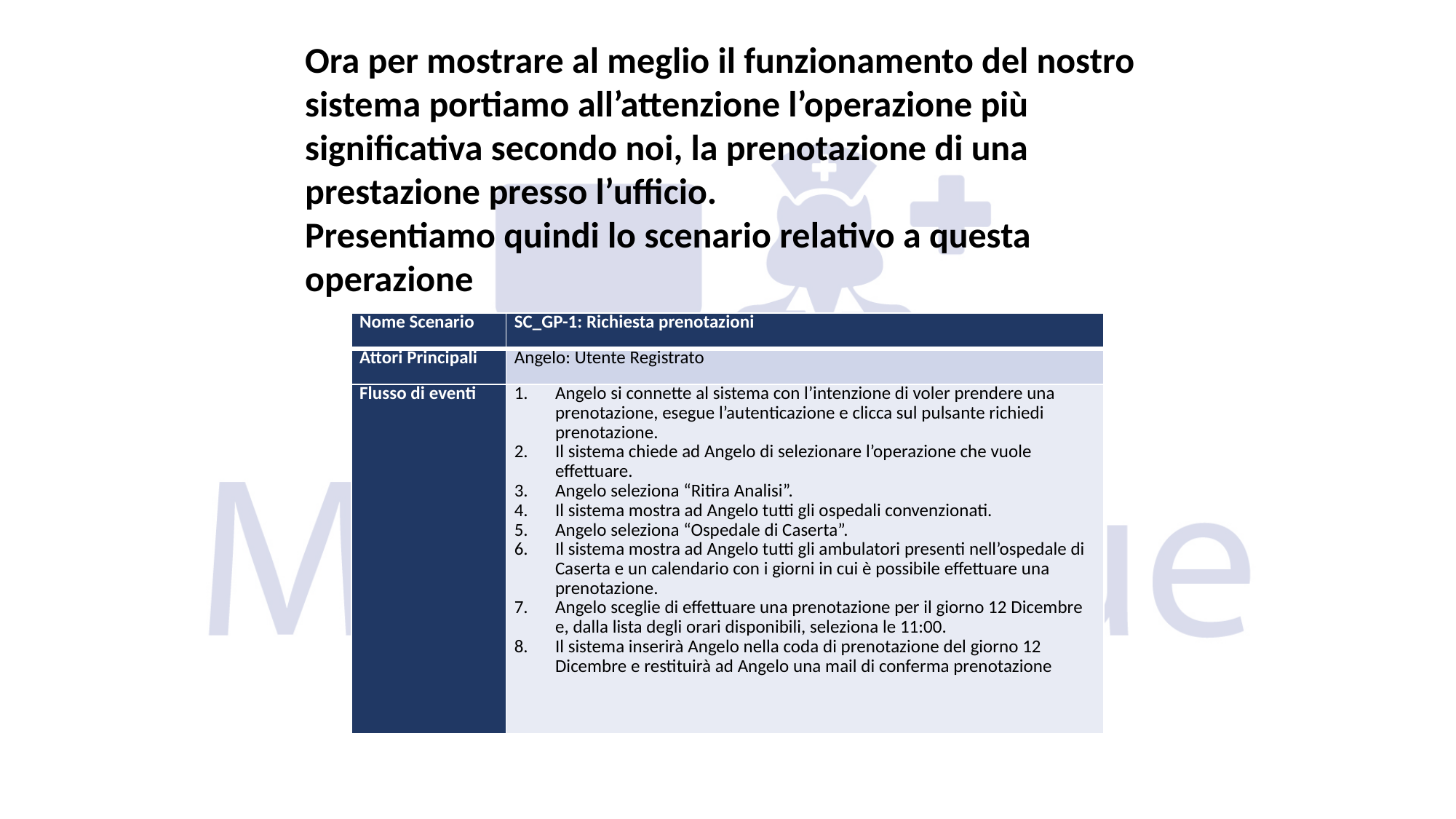

Ora per mostrare al meglio il funzionamento del nostro sistema portiamo all’attenzione l’operazione più significativa secondo noi, la prenotazione di una prestazione presso l’ufficio.
Presentiamo quindi lo scenario relativo a questa operazione

| Nome Scenario | SC\_GP-1: Richiesta prenotazioni |
| --- | --- |
| Attori Principali | Angelo: Utente Registrato |
| Flusso di eventi | Angelo si connette al sistema con l’intenzione di voler prendere una prenotazione, esegue l’autenticazione e clicca sul pulsante richiedi prenotazione. Il sistema chiede ad Angelo di selezionare l’operazione che vuole effettuare. Angelo seleziona “Ritira Analisi”. Il sistema mostra ad Angelo tutti gli ospedali convenzionati. Angelo seleziona “Ospedale di Caserta”. Il sistema mostra ad Angelo tutti gli ambulatori presenti nell’ospedale di Caserta e un calendario con i giorni in cui è possibile effettuare una prenotazione. Angelo sceglie di effettuare una prenotazione per il giorno 12 Dicembre e, dalla lista degli orari disponibili, seleziona le 11:00. Il sistema inserirà Angelo nella coda di prenotazione del giorno 12 Dicembre e restituirà ad Angelo una mail di conferma prenotazione |